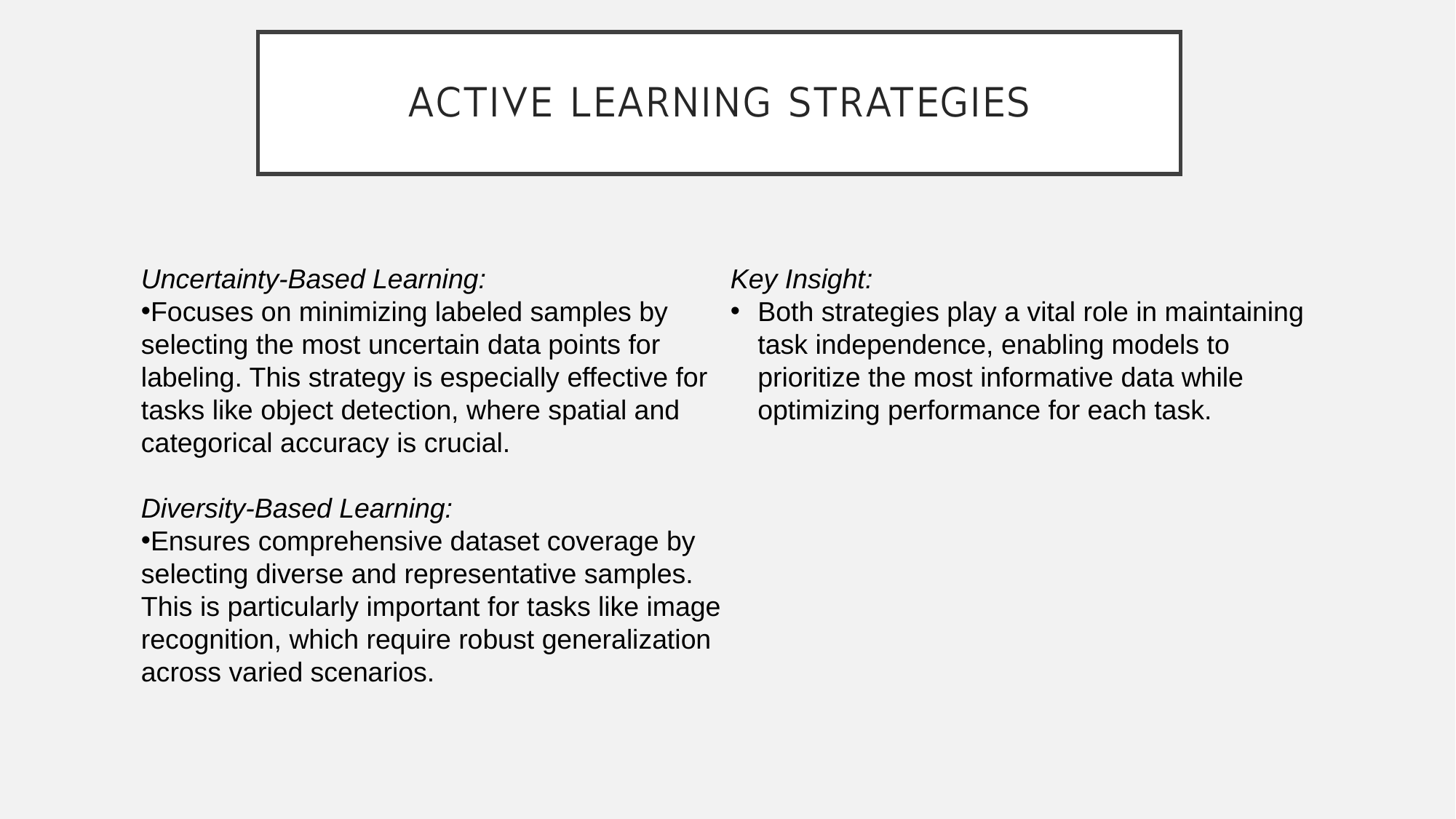

# Active learning strategies
Uncertainty-Based Learning:
Focuses on minimizing labeled samples by selecting the most uncertain data points for labeling. This strategy is especially effective for tasks like object detection, where spatial and categorical accuracy is crucial.

Diversity-Based Learning:
Ensures comprehensive dataset coverage by selecting diverse and representative samples. This is particularly important for tasks like image recognition, which require robust generalization across varied scenarios.

Key Insight:
Both strategies play a vital role in maintaining task independence, enabling models to prioritize the most informative data while optimizing performance for each task.